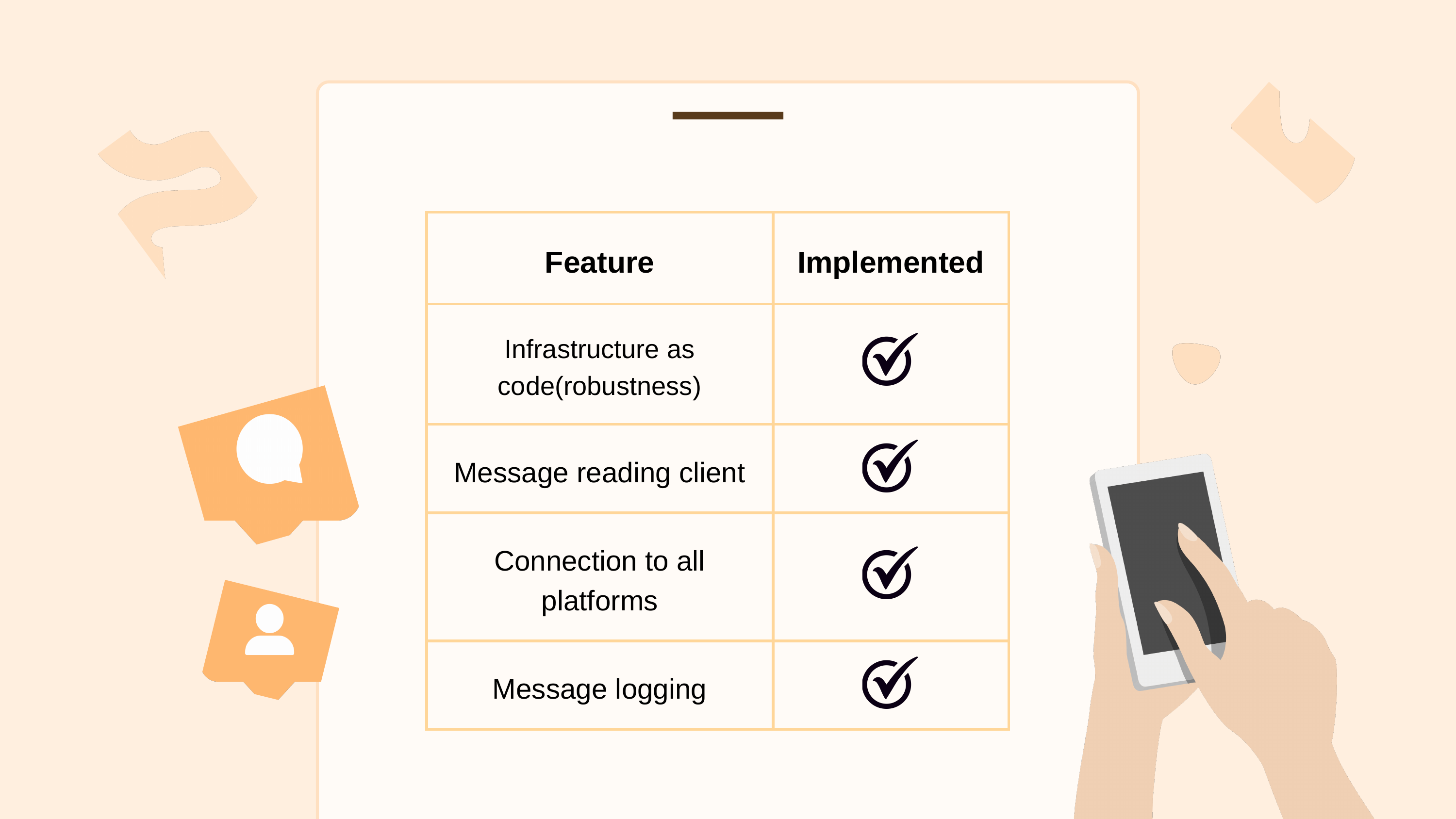

| Feature | Implemented |
| --- | --- |
| Infrastructure as code(robustness) |  |
| Message reading client |  |
| Connection to all platforms |  |
| Message logging |  |